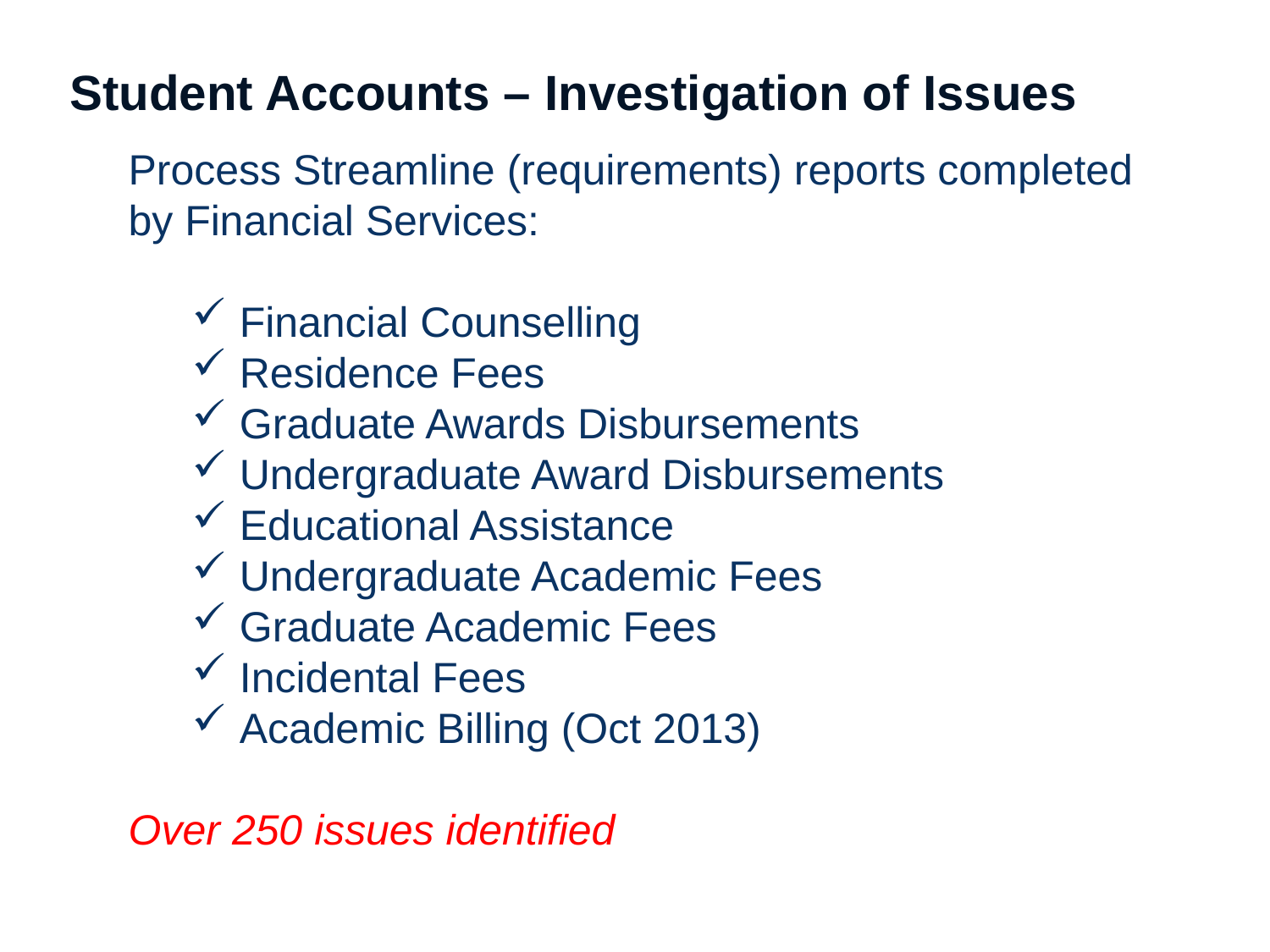

Student Accounts – Investigation of Issues
Process Streamline (requirements) reports completed by Financial Services:

Financial Counselling
Residence Fees
Graduate Awards Disbursements
Undergraduate Award Disbursements
Educational Assistance
Undergraduate Academic Fees
Graduate Academic Fees
Incidental Fees
Academic Billing (Oct 2013)

Over 250 issues identified